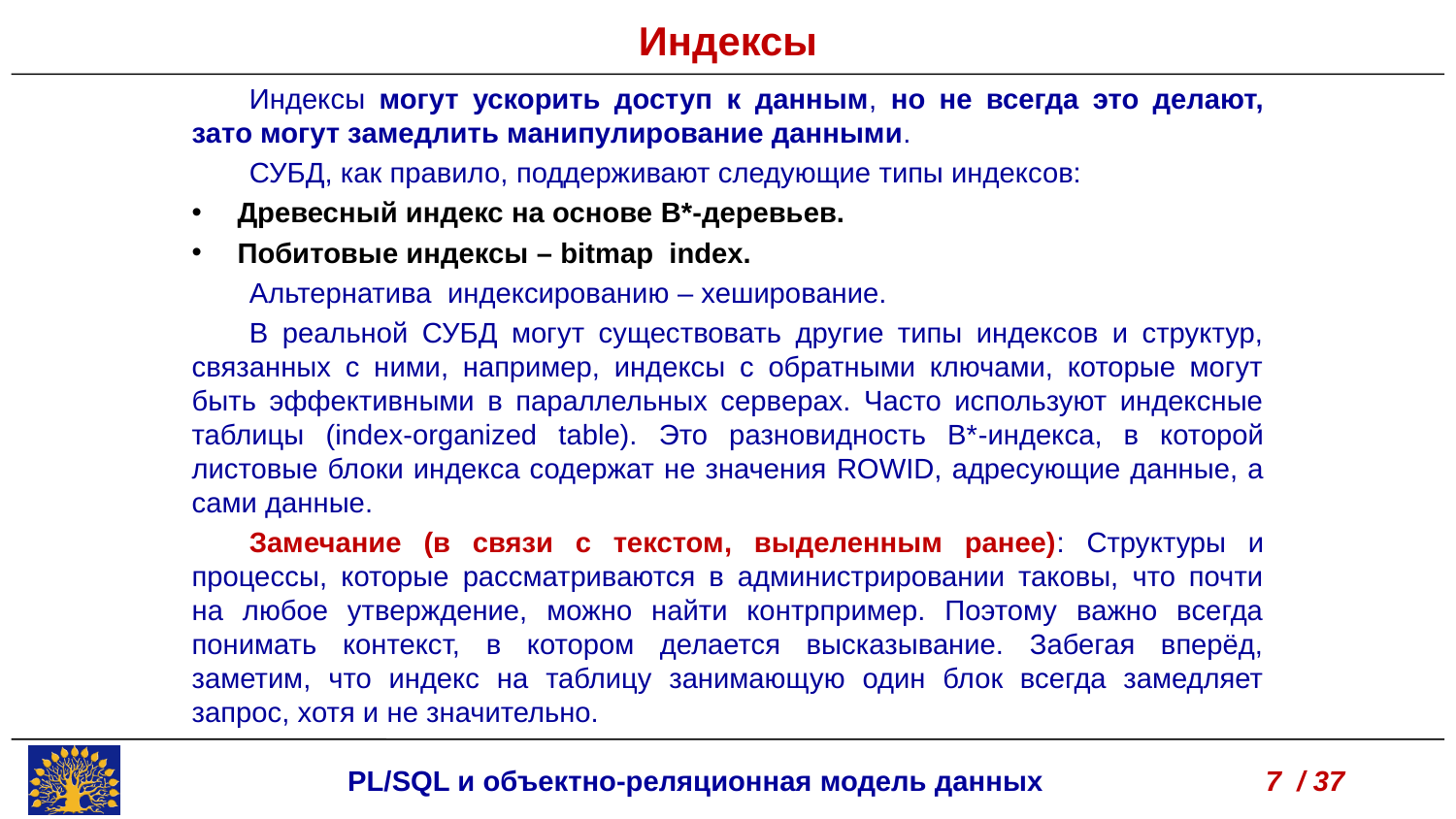

Индексы
Индексы могут ускорить доступ к данным, но не всегда это делают, зато могут замедлить манипулирование данными.
СУБД, как правило, поддерживают следующие типы индексов:
Древесный индекс на основе B*-деревьев.
Побитовые индексы – bitmap  index.
Альтернатива  индексированию – хеширование.
В реальной СУБД могут существовать другие типы индексов и структур, связанных с ними, например, индексы с обратными ключами, которые могут быть эффективными в параллельных серверах. Часто используют индексные таблицы (index-organized table). Это разновидность B*-индекса, в которой листовые блоки индекса содержат не значения ROWID, адресующие данные, а сами данные.
Замечание (в связи с текстом, выделенным ранее): Структуры и процессы, которые рассматриваются в администрировании таковы, что почти на любое утверждение, можно найти контрпример. Поэтому важно всегда понимать контекст, в котором делается высказывание. Забегая вперёд, заметим, что индекс на таблицу занимающую один блок всегда замедляет запрос, хотя и не значительно.